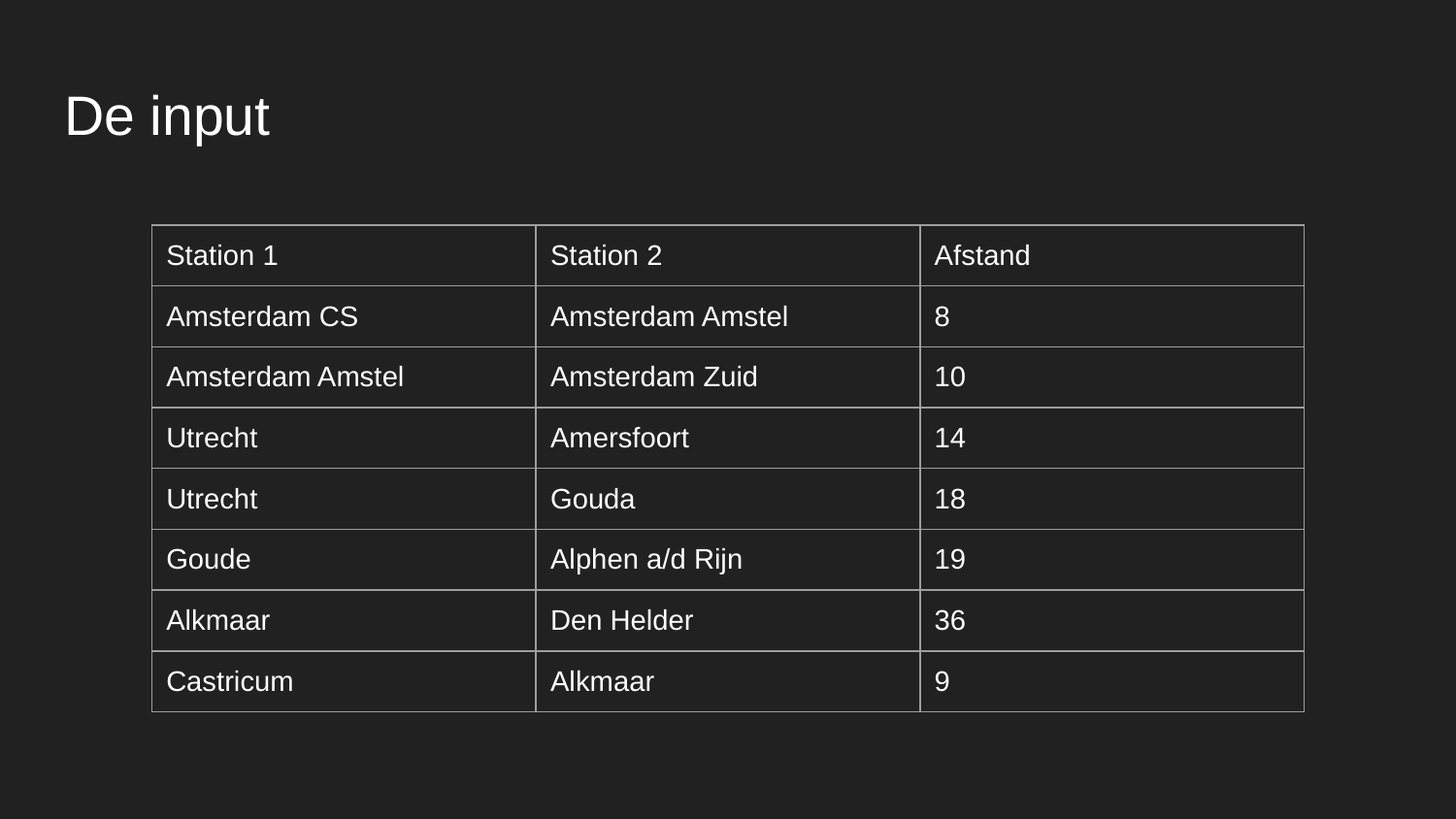

# De input
| Station 1 | Station 2 | Afstand |
| --- | --- | --- |
| Amsterdam CS | Amsterdam Amstel | 8 |
| Amsterdam Amstel | Amsterdam Zuid | 10 |
| Utrecht | Amersfoort | 14 |
| Utrecht | Gouda | 18 |
| Goude | Alphen a/d Rijn | 19 |
| Alkmaar | Den Helder | 36 |
| Castricum | Alkmaar | 9 |